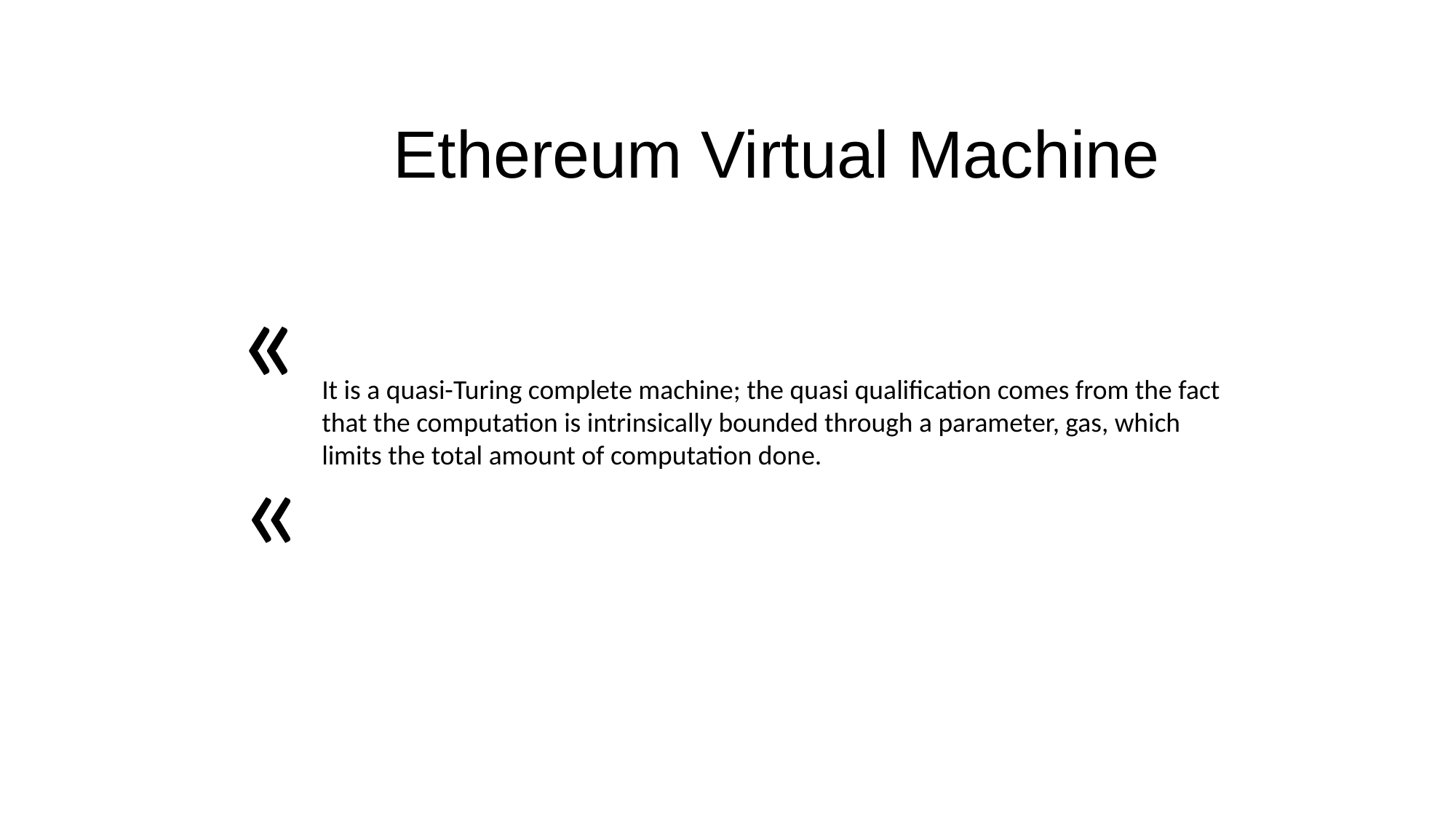

Ethereum Virtual Machine
«
It is a quasi-Turing complete machine; the quasi qualification comes from the fact that the computation is intrinsically bounded through a parameter, gas, which limits the total amount of computation done.
«